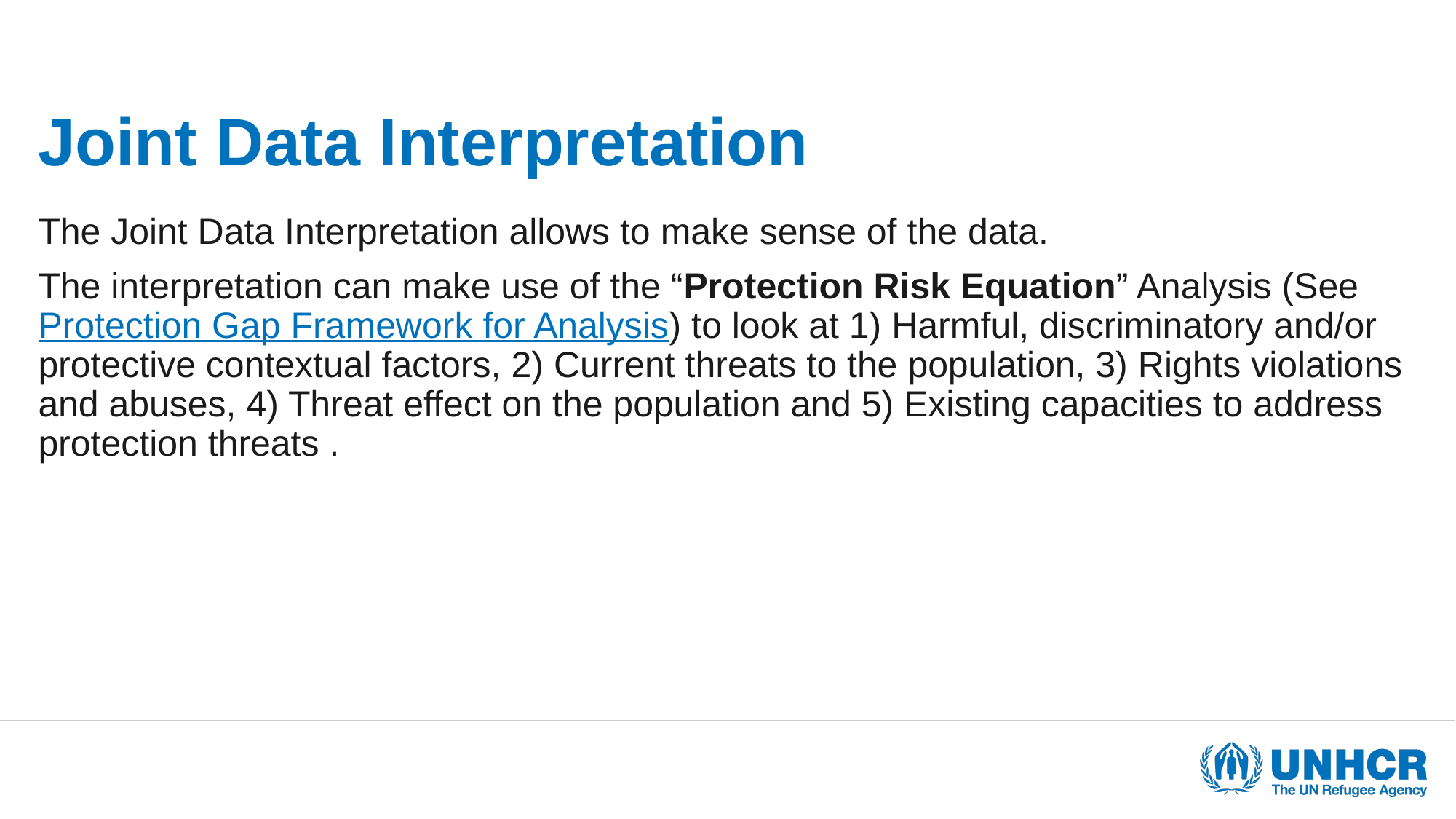

# Joint Data Interpretation
The Joint Data Interpretation allows to make sense of the data.
The interpretation can make use of the “Protection Risk Equation” Analysis (See Protection Gap Framework for Analysis) to look at 1) Harmful, discriminatory and/or protective contextual factors, 2) Current threats to the population, 3) Rights violations and abuses, 4) Threat effect on the population and 5) Existing capacities to address protection threats .